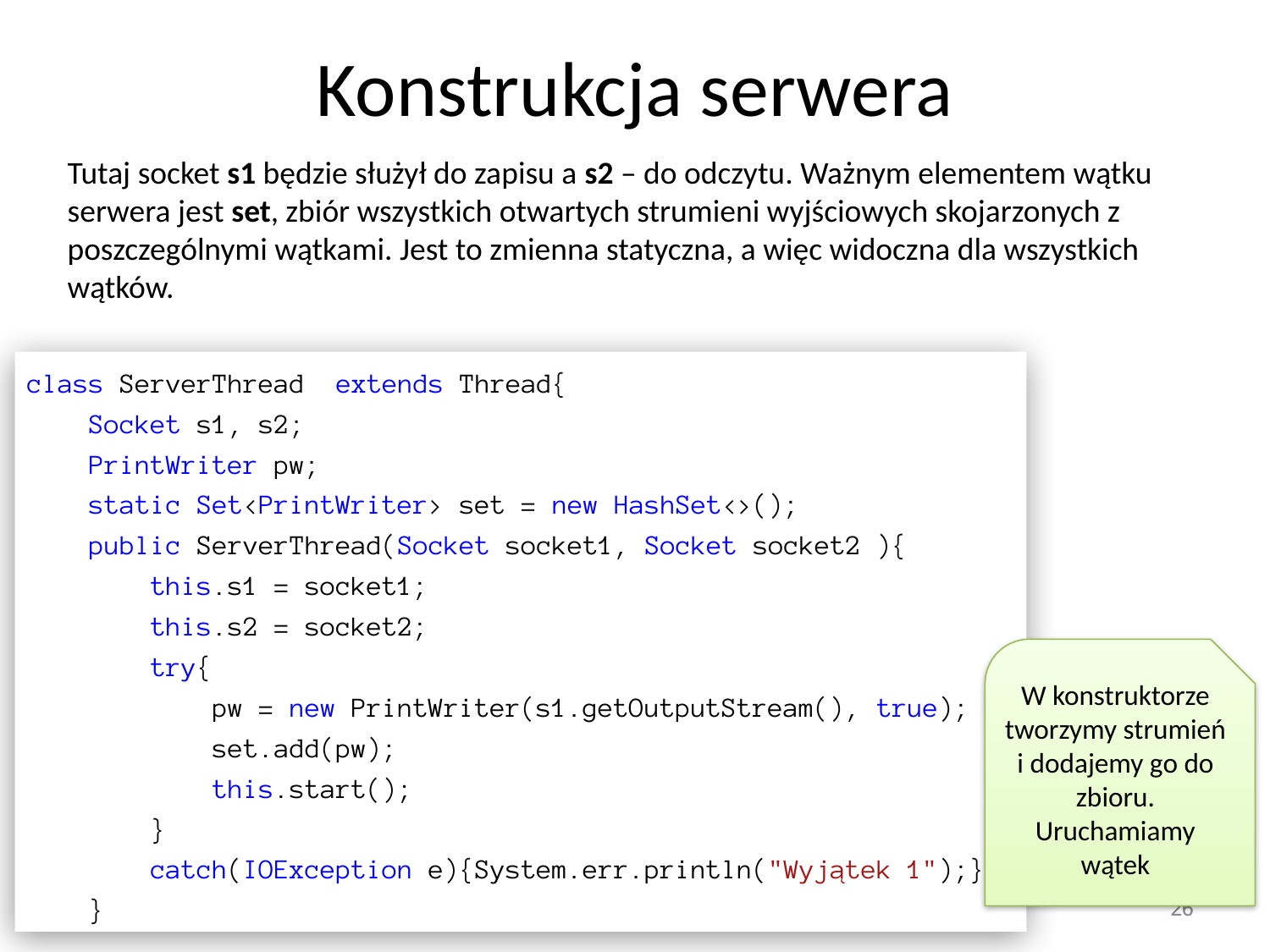

# Konstrukcja serwera
Tutaj socket s1 będzie służył do zapisu a s2 – do odczytu. Ważnym elementem wątku serwera jest set, zbiór wszystkich otwartych strumieni wyjściowych skojarzonych z poszczególnymi wątkami. Jest to zmienna statyczna, a więc widoczna dla wszystkich wątków.
class ServerThread  extends Thread{
    Socket s1, s2;
    PrintWriter pw;
    static Set<PrintWriter> set = new HashSet<>();
    public ServerThread(Socket socket1, Socket socket2 ){
        this.s1 = socket1;
        this.s2 = socket2;
        try{
            pw = new PrintWriter(s1.getOutputStream(), true);
            set.add(pw);
            this.start();
        }
        catch(IOException e){System.err.println("Wyjątek 1");}
    }
W konstruktorze tworzymy strumień i dodajemy go do zbioru. Uruchamiamy wątek
26